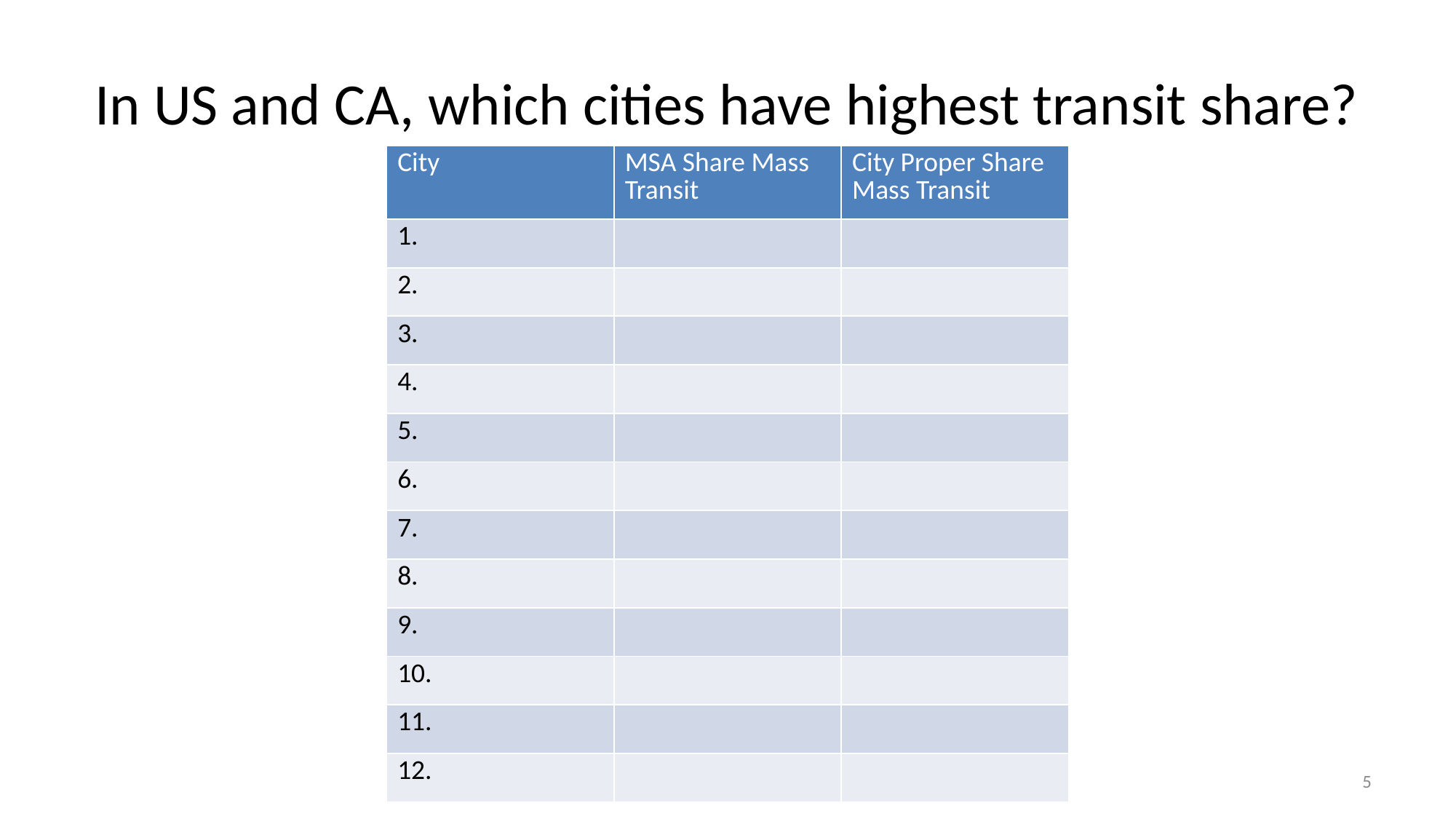

# In US and CA, which cities have highest transit share?
| City | MSA Share Mass Transit | City Proper Share Mass Transit |
| --- | --- | --- |
| 1. |  |  |
| 2. |  |  |
| 3. |  |  |
| 4. |  |  |
| 5. |  |  |
| 6. |  |  |
| 7. |  |  |
| 8. |  |  |
| 9. |  |  |
| 10. |  |  |
| 11. |  |  |
| 12. |  |  |
5